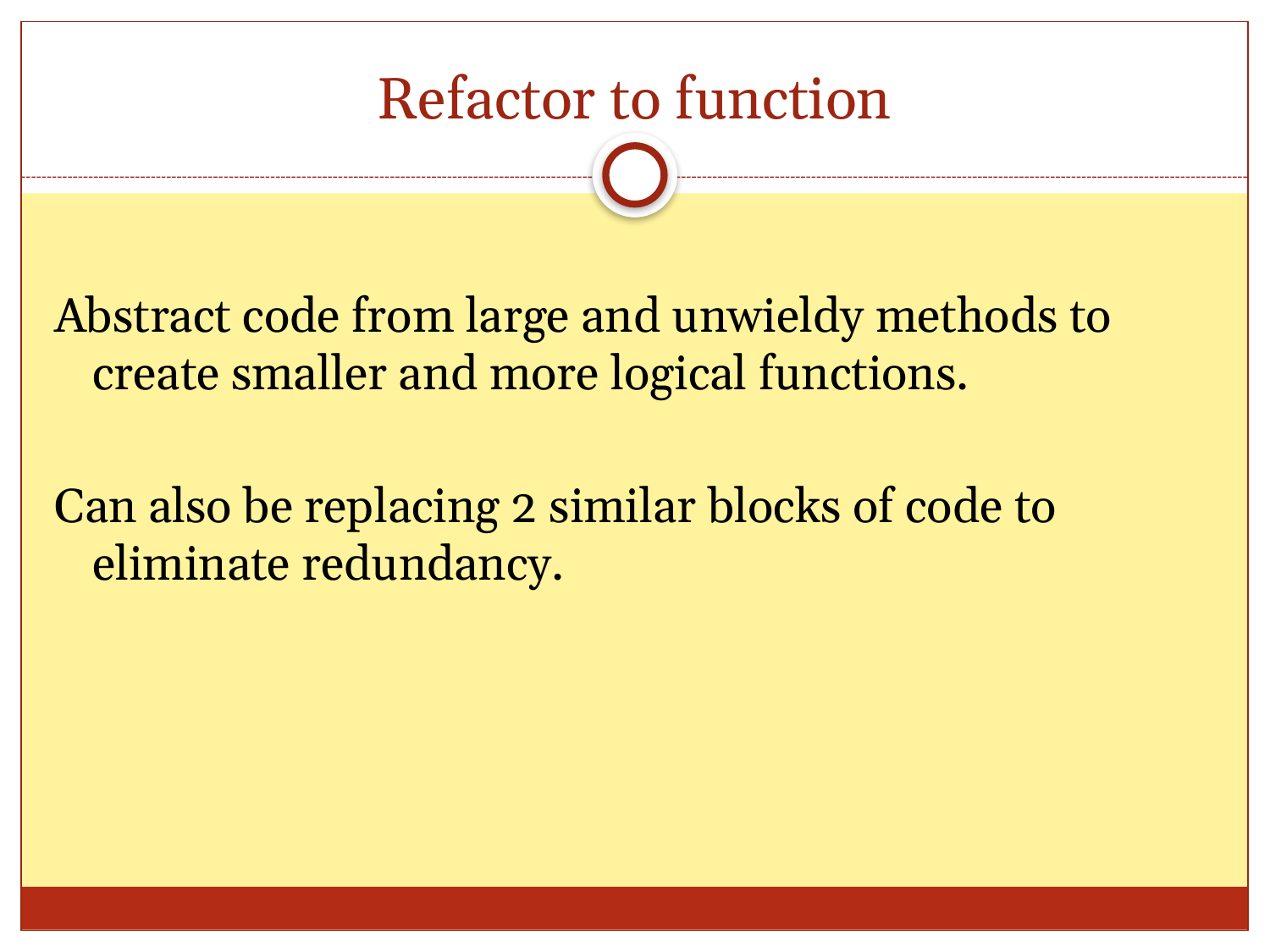

# Refactor to function

Abstract code from large and unwieldy methods to create smaller and more logical functions.

Can also be replacing 2 similar blocks of code to eliminate redundancy.